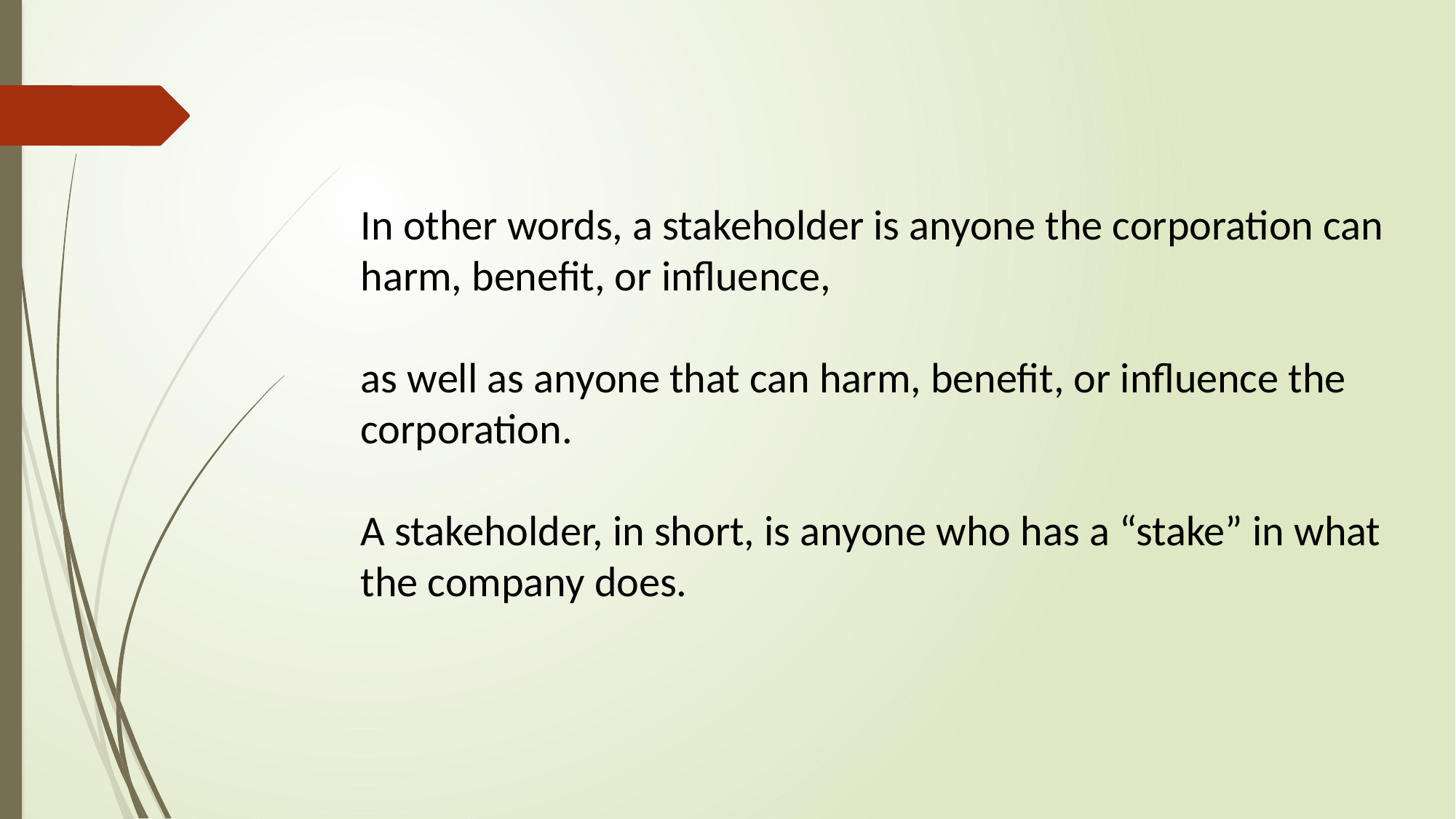

In other words, a stakeholder is anyone the corporation can harm, benefit, or influence,

as well as anyone that can harm, benefit, or influence the corporation.

A stakeholder, in short, is anyone who has a “stake” in what the company does.